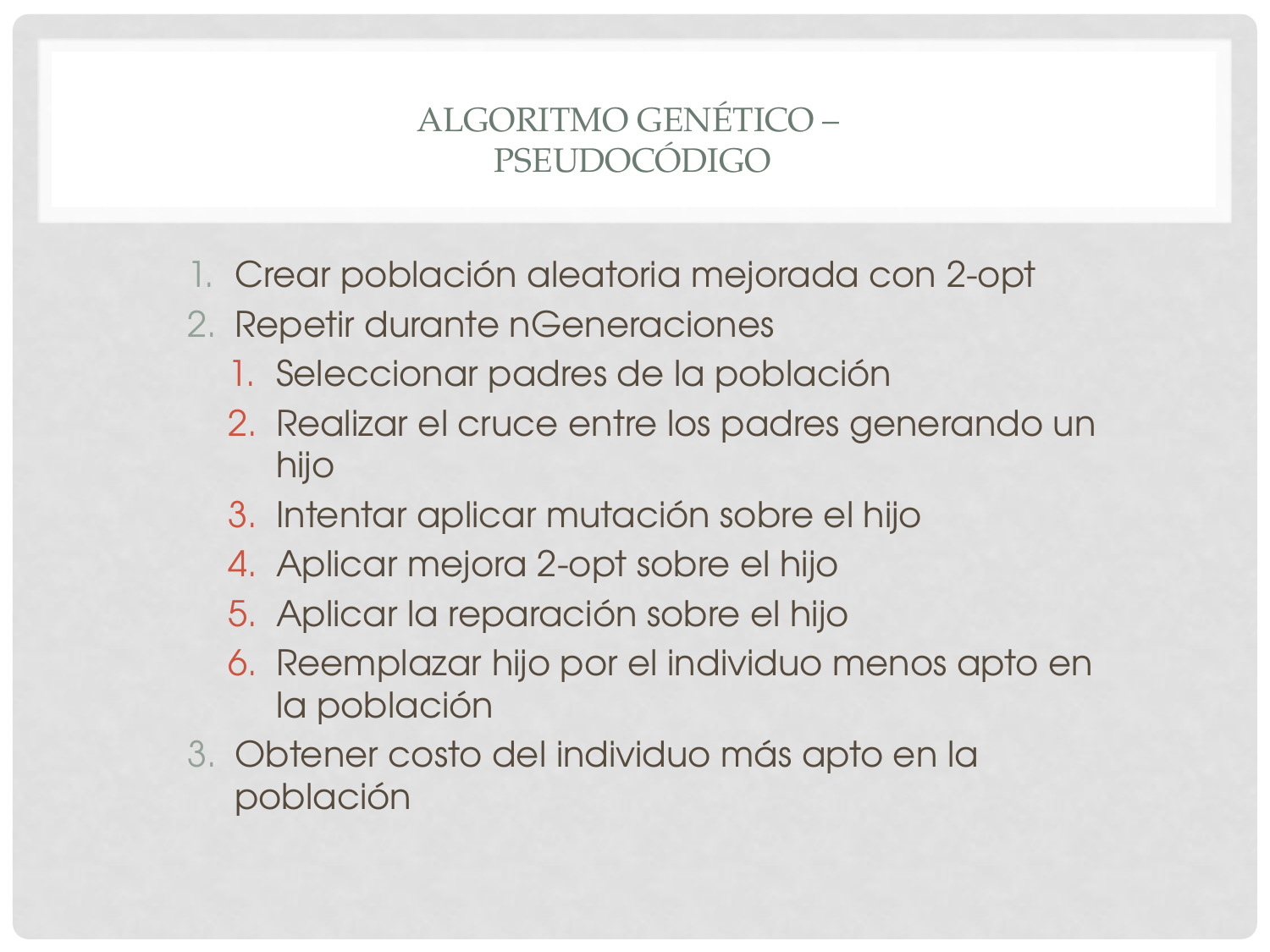

# Algoritmo Genético – Pseudocódigo
Crear población aleatoria mejorada con 2-opt
Repetir durante nGeneraciones
Seleccionar padres de la población
Realizar el cruce entre los padres generando un hijo
Intentar aplicar mutación sobre el hijo
Aplicar mejora 2-opt sobre el hijo
Aplicar la reparación sobre el hijo
Reemplazar hijo por el individuo menos apto en la población
Obtener costo del individuo más apto en la población